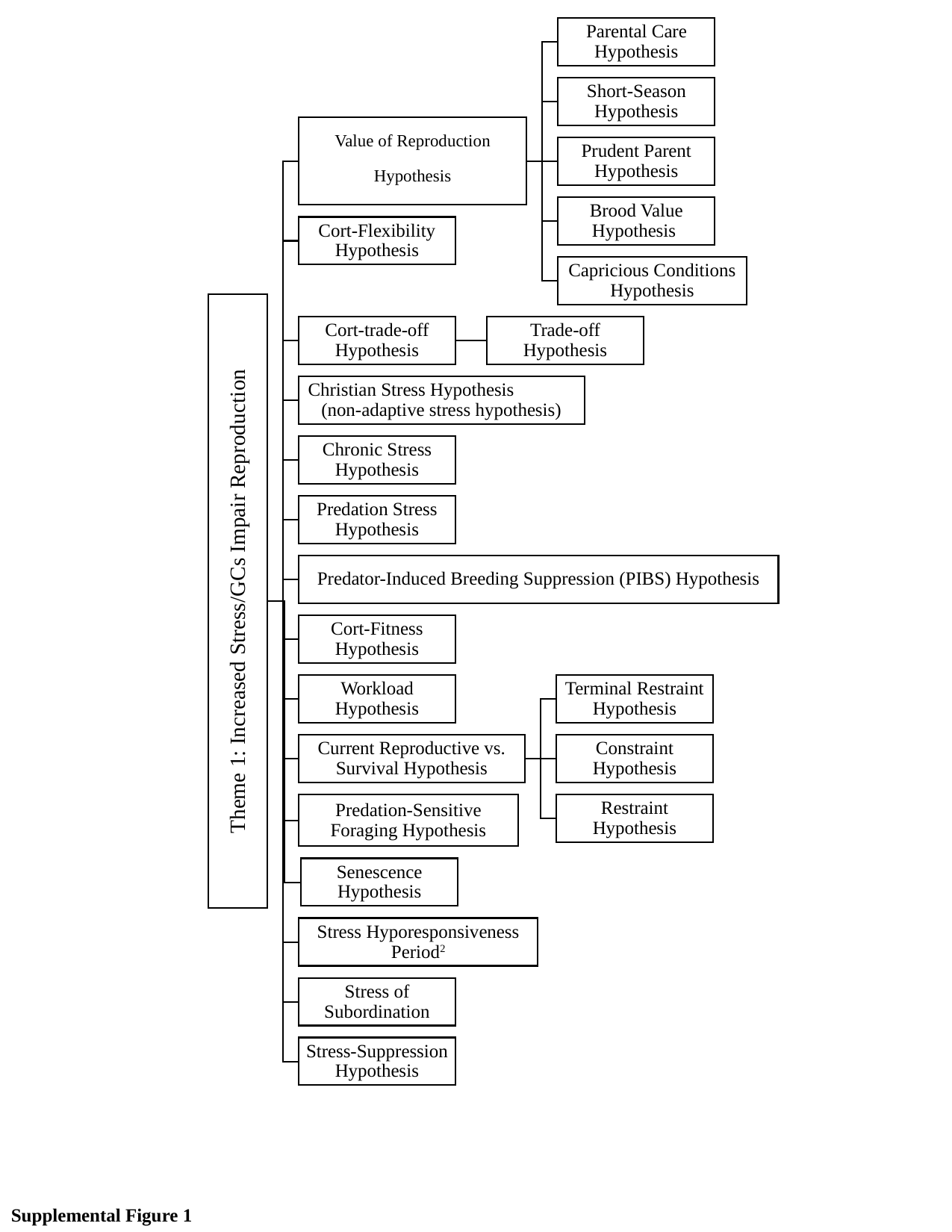

Theme 1: Increased Stress/GCs Impair Reproduction
Value of Reproduction Hypothesis
Parental Care Hypothesis
Short-Season Hypothesis
Prudent Parent Hypothesis
Brood Value Hypothesis
Capricious Conditions Hypothesis
Cort-Flexibility Hypothesis
Cort-trade-off Hypothesis
Trade-off Hypothesis
Christian Stress Hypothesis              (non-adaptive stress hypothesis)
Chronic Stress Hypothesis
Predation Stress Hypothesis
Predator-Induced Breeding Suppression (PIBS) Hypothesis
Cort-Fitness Hypothesis
Workload Hypothesis
Current Reproductive vs. Survival Hypothesis
Terminal Restraint Hypothesis
Constraint Hypothesis
Restraint Hypothesis
Predation-Sensitive Foraging Hypothesis
Senescence Hypothesis
Stress Hyporesponsiveness Period2
Stress of Subordination
Stress-Suppression Hypothesis
Supplemental Figure 1